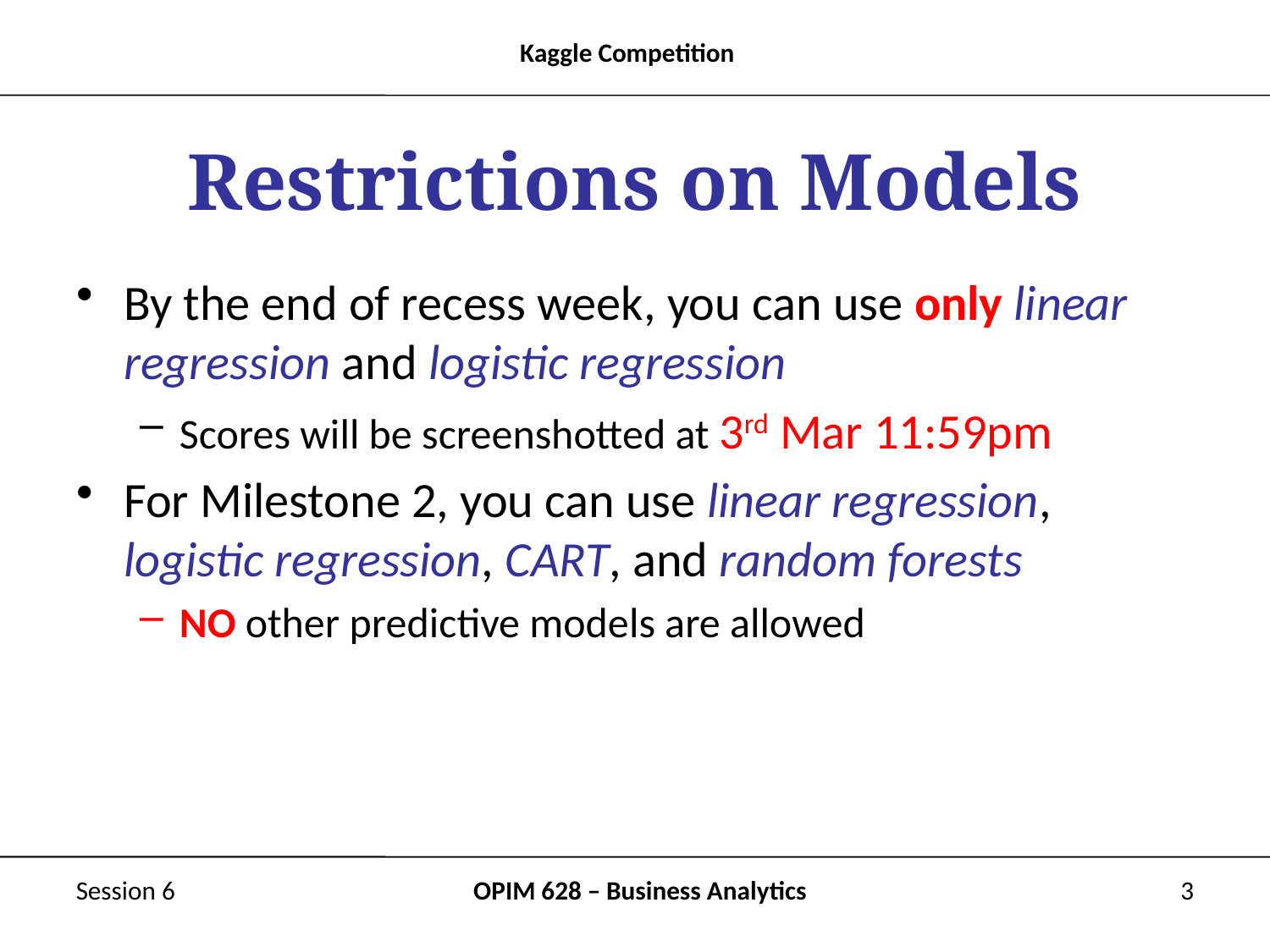

# Restrictions on Models
By the end of recess week, you can use only linear regression and logistic regression
Scores will be screenshotted at 3rd Mar 11:59pm
For Milestone 2, you can use linear regression, logistic regression, CART, and random forests
NO other predictive models are allowed

Session 6
OPIM 628 – Business Analytics
3